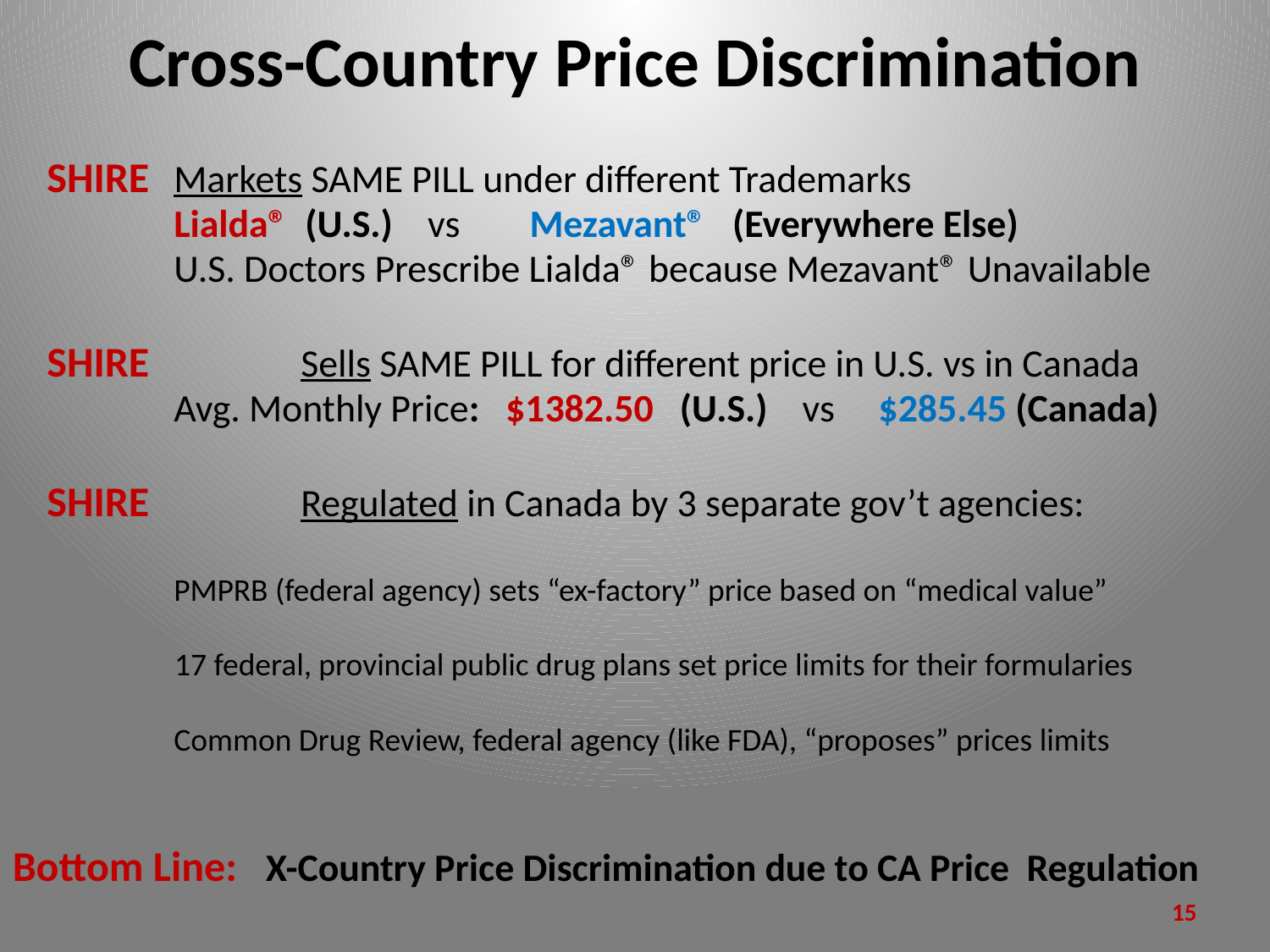

# Cross-Country Price Discrimination
SHIRE  	Markets SAME PILL under different Trademarks
	Lialda®  (U.S.)    vs        Mezavant®   (Everywhere Else)
	U.S. Doctors Prescribe Lialda® because Mezavant® Unavailable

SHIRE   	Sells SAME PILL for different price in U.S. vs in Canada
	Avg. Monthly Price:   $1382.50   (U.S.)    vs     $285.45 (Canada)

SHIRE    	Regulated in Canada by 3 separate gov’t agencies:

	PMPRB (federal agency) sets “ex-factory” price based on “medical value”

	17 federal, provincial public drug plans set price limits for their formularies

	Common Drug Review, federal agency (like FDA), “proposes” prices limits
Bottom Line:   X-Country Price Discrimination due to CA Price  Regulation
15